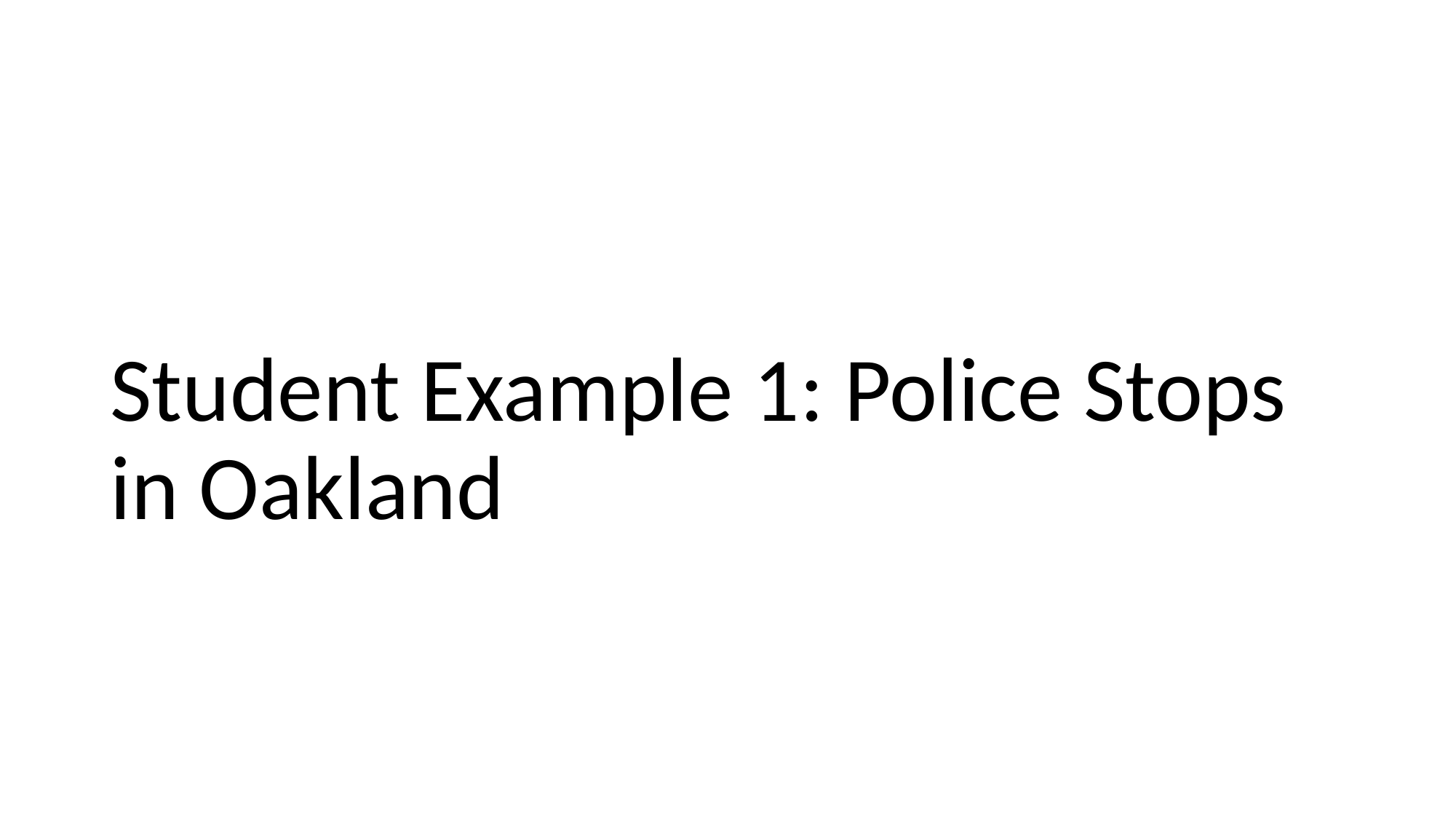

# Student Example 1: Police Stops in Oakland